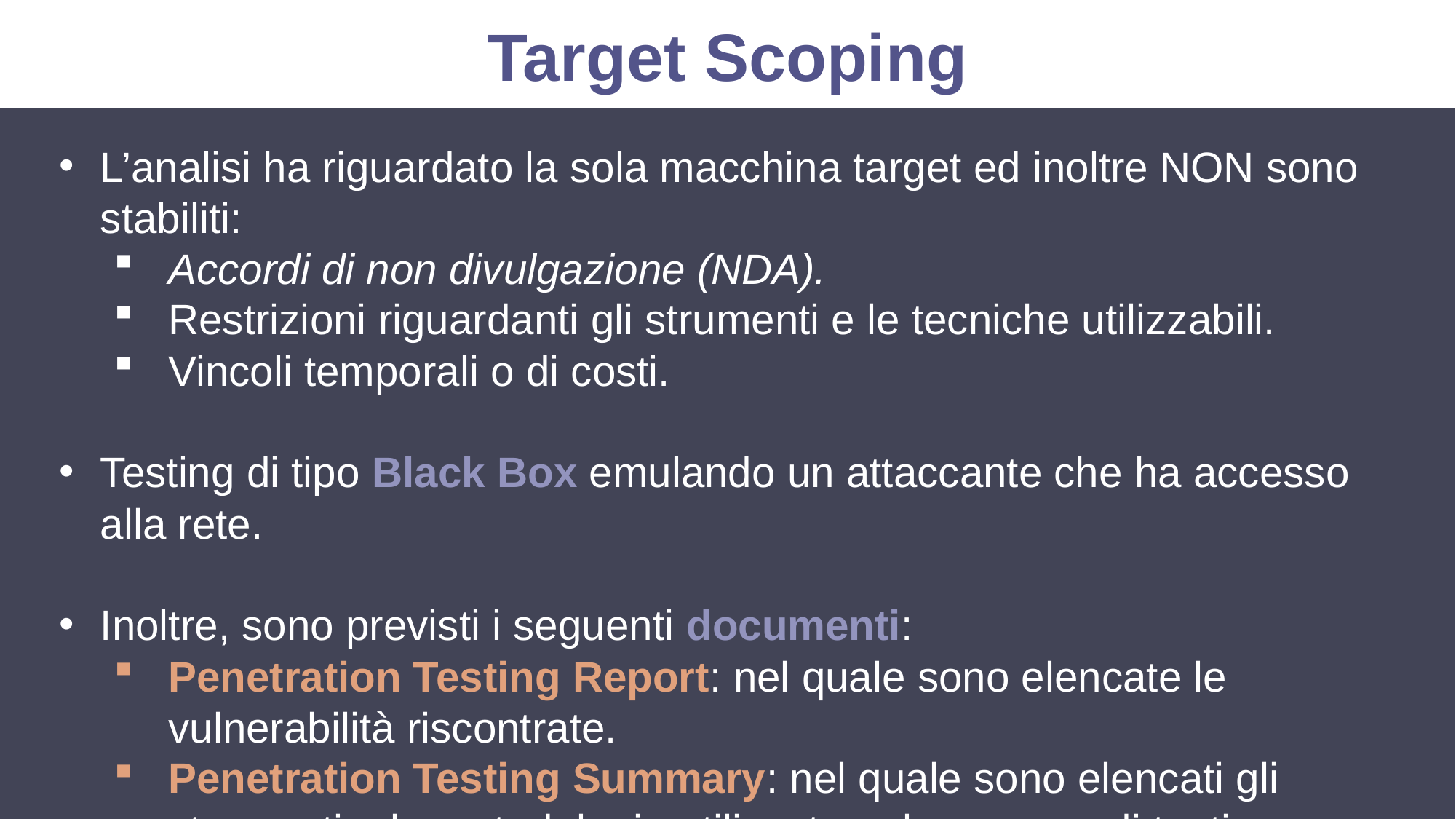

Target Scoping
L’analisi ha riguardato la sola macchina target ed inoltre NON sono stabiliti:
Accordi di non divulgazione (NDA).
Restrizioni riguardanti gli strumenti e le tecniche utilizzabili.
Vincoli temporali o di costi.

Testing di tipo Black Box emulando un attaccante che ha accesso alla rete.

Inoltre, sono previsti i seguenti documenti:
Penetration Testing Report: nel quale sono elencate le vulnerabilità riscontrate.
Penetration Testing Summary: nel quale sono elencati gli strumenti e le metodologie utilizzate nel processo di testing.